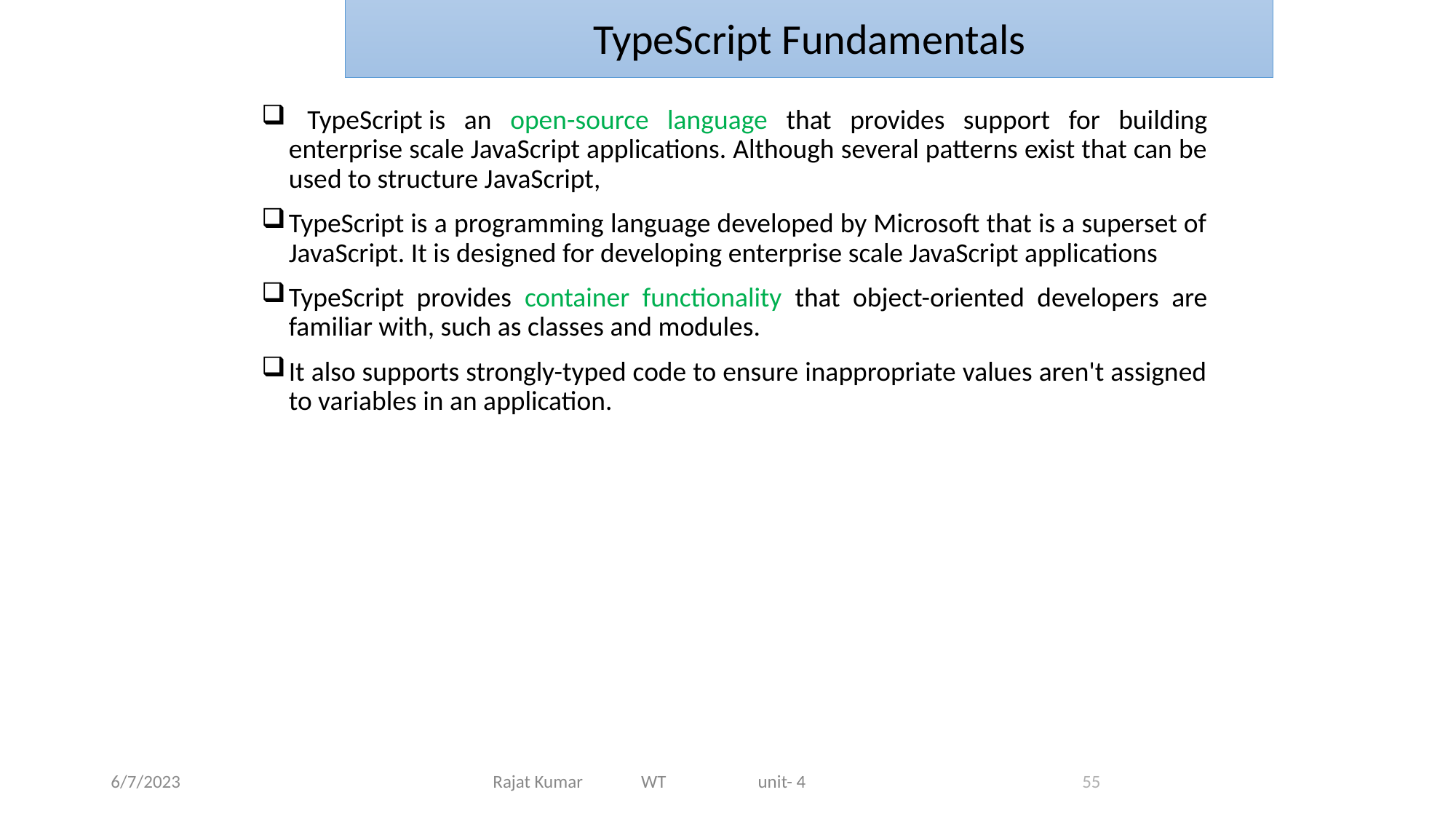

TypeScript Fundamentals
 TypeScript is an open-source language that provides support for building enterprise scale JavaScript applications. Although several patterns exist that can be used to structure JavaScript,
TypeScript is a programming language developed by Microsoft that is a superset of JavaScript. It is designed for developing enterprise scale JavaScript applications
TypeScript provides container functionality that object-oriented developers are familiar with, such as classes and modules.
It also supports strongly-typed code to ensure inappropriate values aren't assigned to variables in an application.
6/7/2023
Rajat Kumar              WT                      unit- 4
55